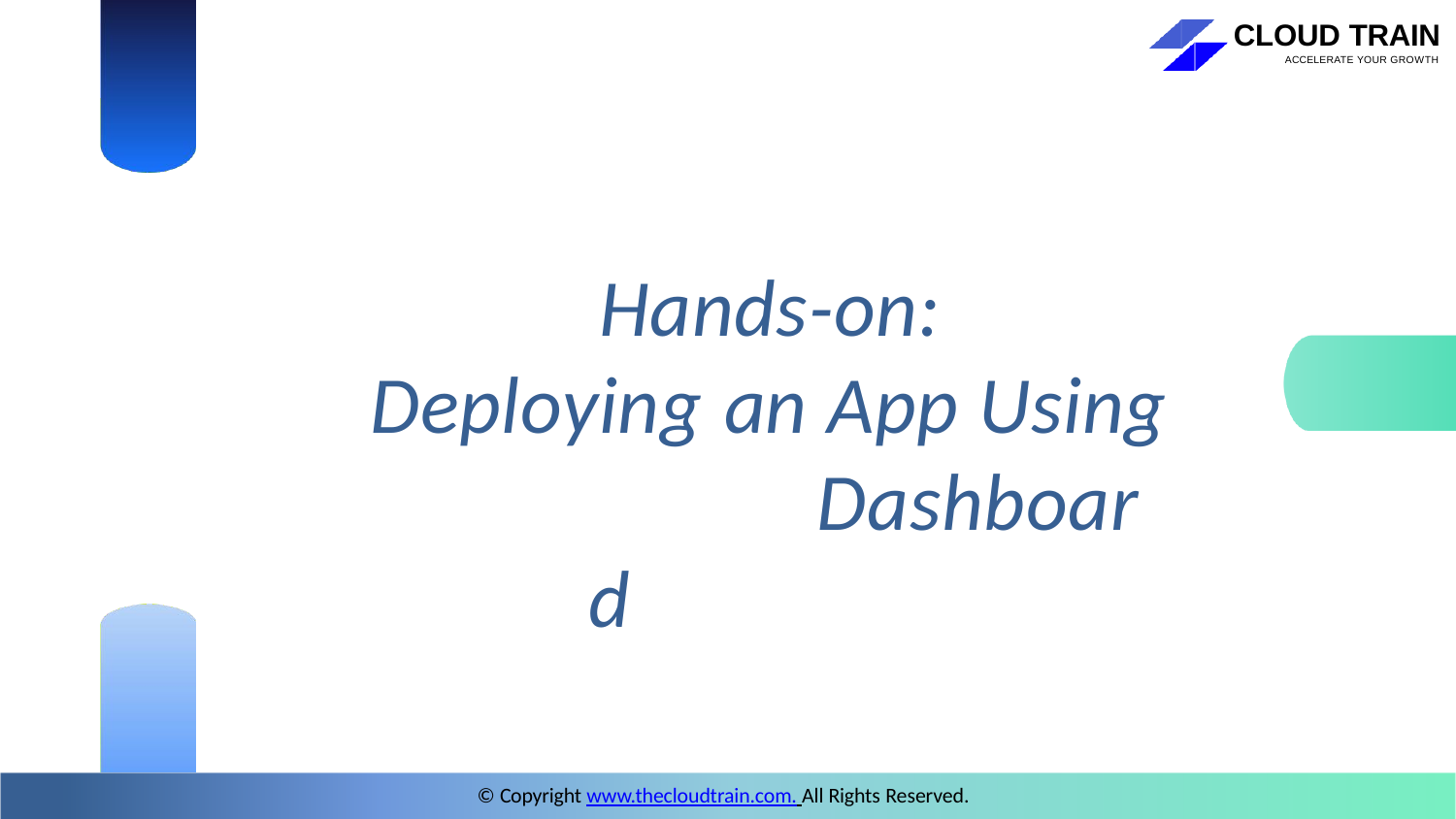

CLOUD TRAIN
ACCELERATE YOUR GROWTH
Hands-on:  Deploying an App Using
Dashboard
© Copyright www.thecloudtrain.com. All Rights Reserved.